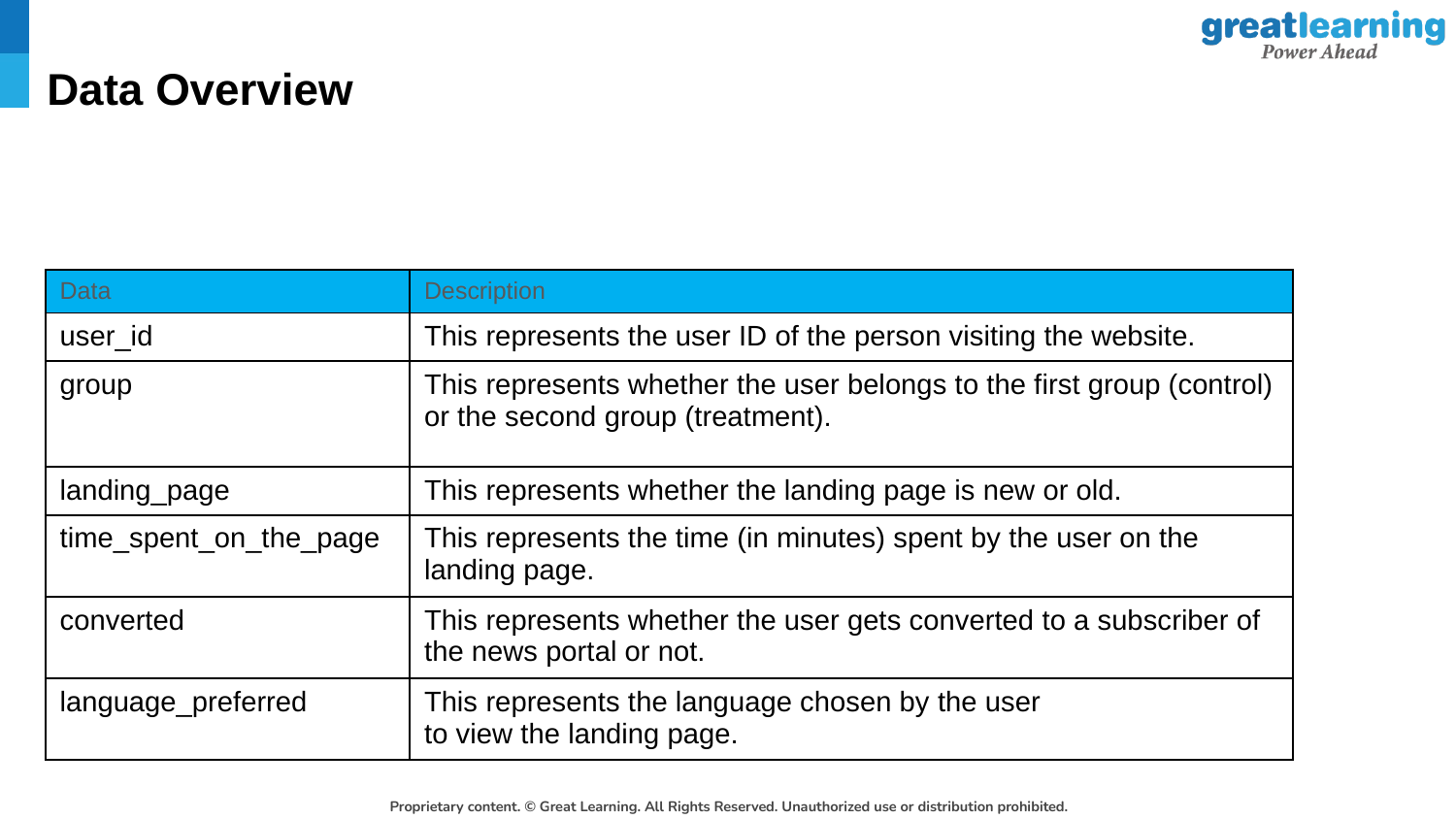

# Data Overview

| Data | Description |
| --- | --- |
| user\_id | This represents the user ID of the person visiting the website. |
| group | This represents whether the user belongs to the first group (control) or the second group (treatment). |
| landing\_page | This represents whether the landing page is new or old. |
| time\_spent\_on\_the\_page | This represents the time (in minutes) spent by the user on the landing page. |
| converted | This represents whether the user gets converted to a subscriber of the news portal or not. |
| language\_preferred | This represents the language chosen by the user to view the landing page. |